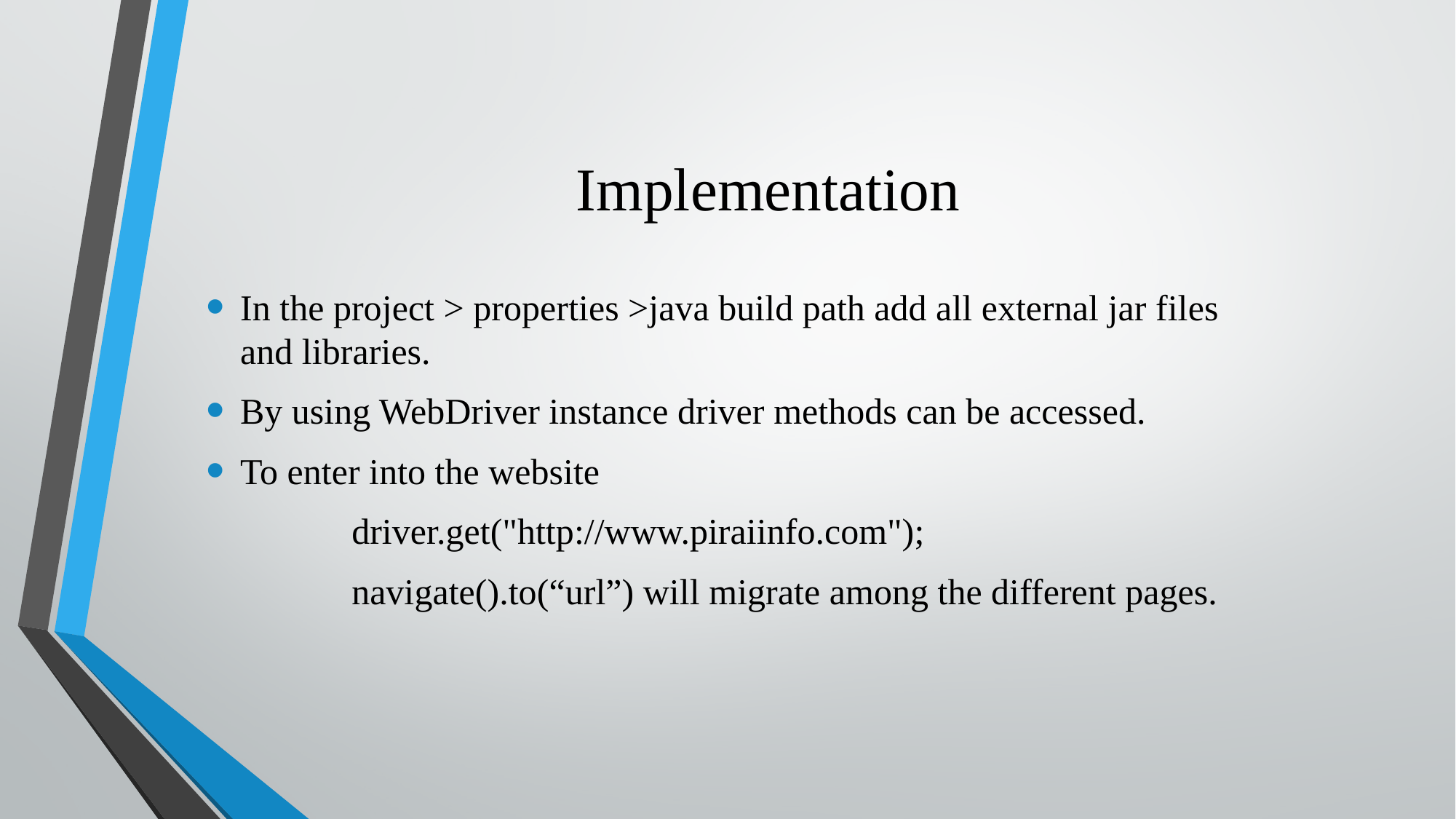

# Implementation
In the project > properties >java build path add all external jar files and libraries.
By using WebDriver instance driver methods can be accessed.
To enter into the website
                driver.get("http://www.piraiinfo.com");
                navigate().to(“url”) will migrate among the different pages.